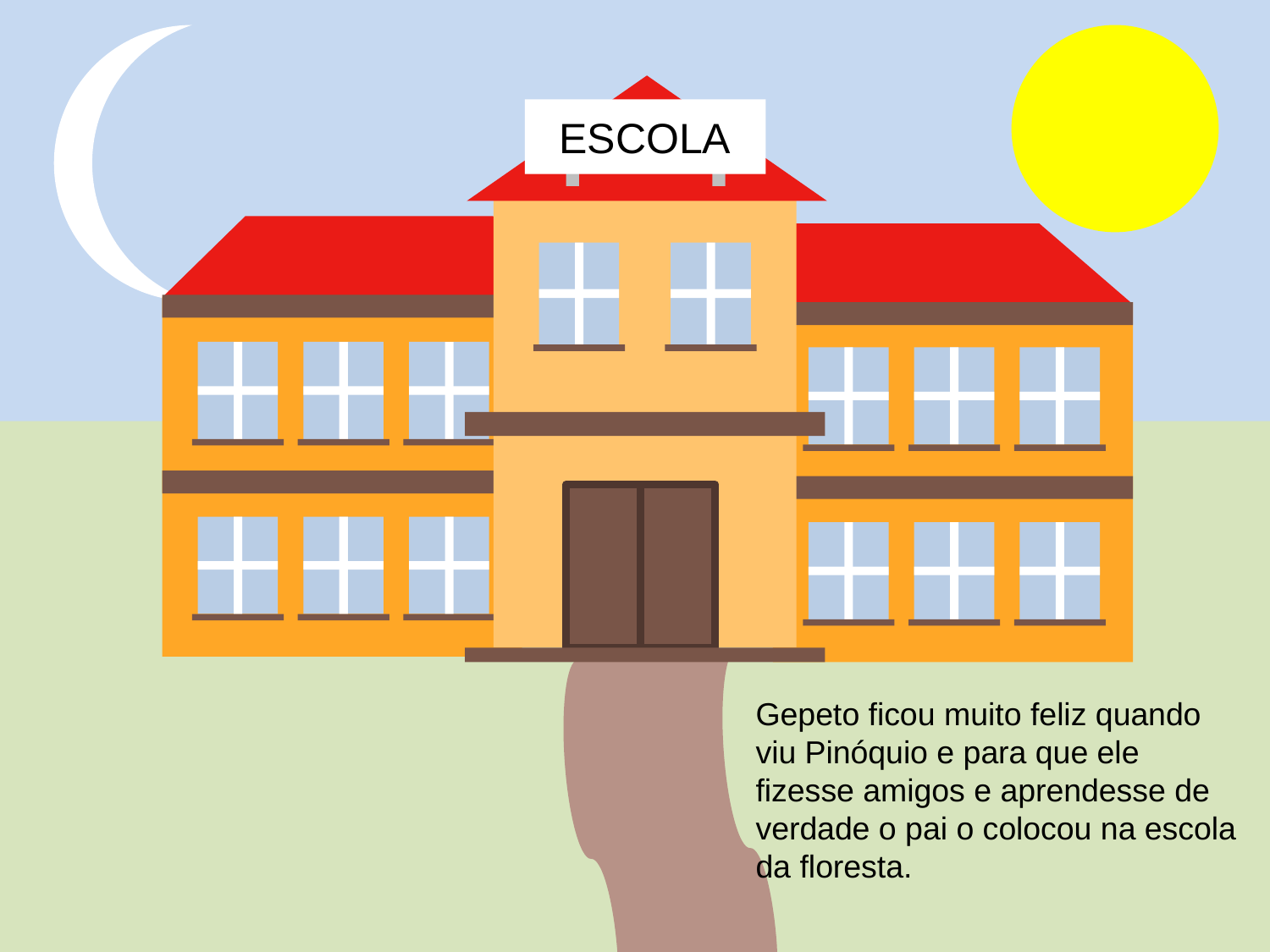

ESCOLA

Gepeto ficou muito feliz quando viu Pinóquio e para que ele fizesse amigos e aprendesse de verdade o pai o colocou na escola da floresta.